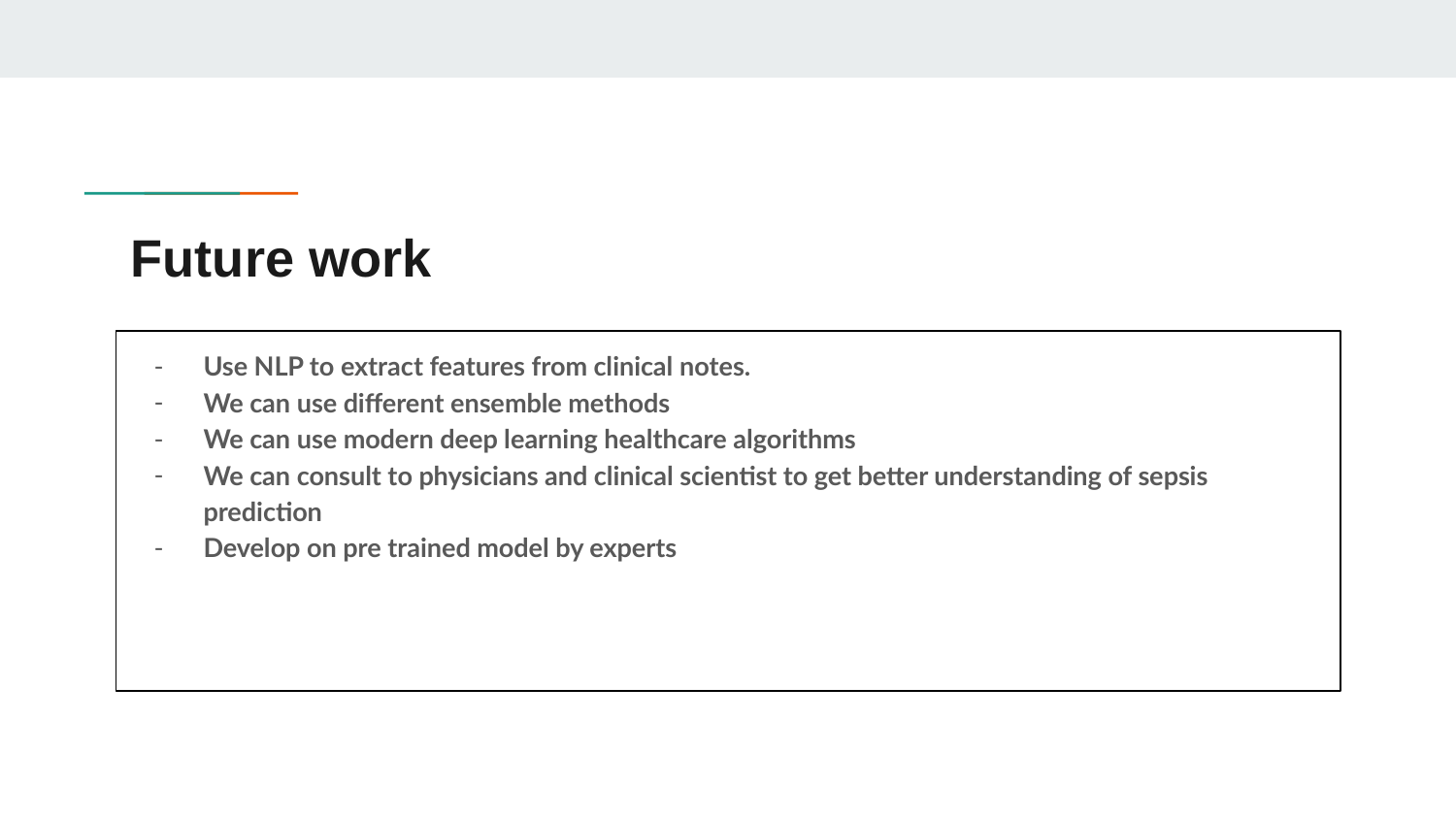

# Future work
Use NLP to extract features from clinical notes.
We can use different ensemble methods
We can use modern deep learning healthcare algorithms
We can consult to physicians and clinical scientist to get better understanding of sepsis prediction
Develop on pre trained model by experts